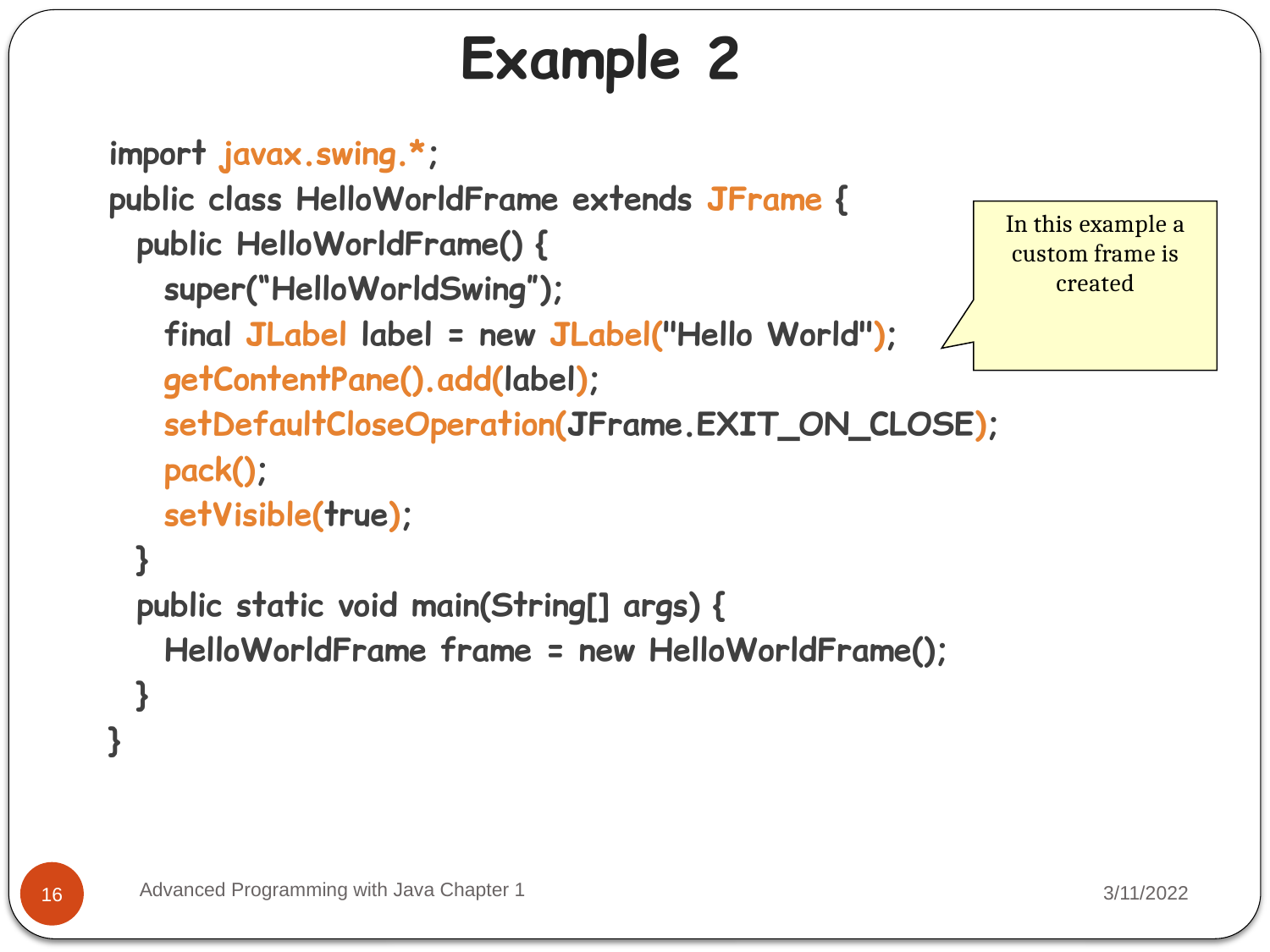

Example 2
import javax.swing.*;
public class HelloWorldFrame extends JFrame {
  public HelloWorldFrame() {
    super(“HelloWorldSwing”);
    final JLabel label = new JLabel("Hello World");
    getContentPane().add(label);
    setDefaultCloseOperation(JFrame.EXIT_ON_CLOSE);
    pack();
    setVisible(true);
  }
  public static void main(String[] args) {
    HelloWorldFrame frame = new HelloWorldFrame();
  }
}

In this example a custom frame is created
Advanced Programming with Java Chapter 1
3/11/2022
16